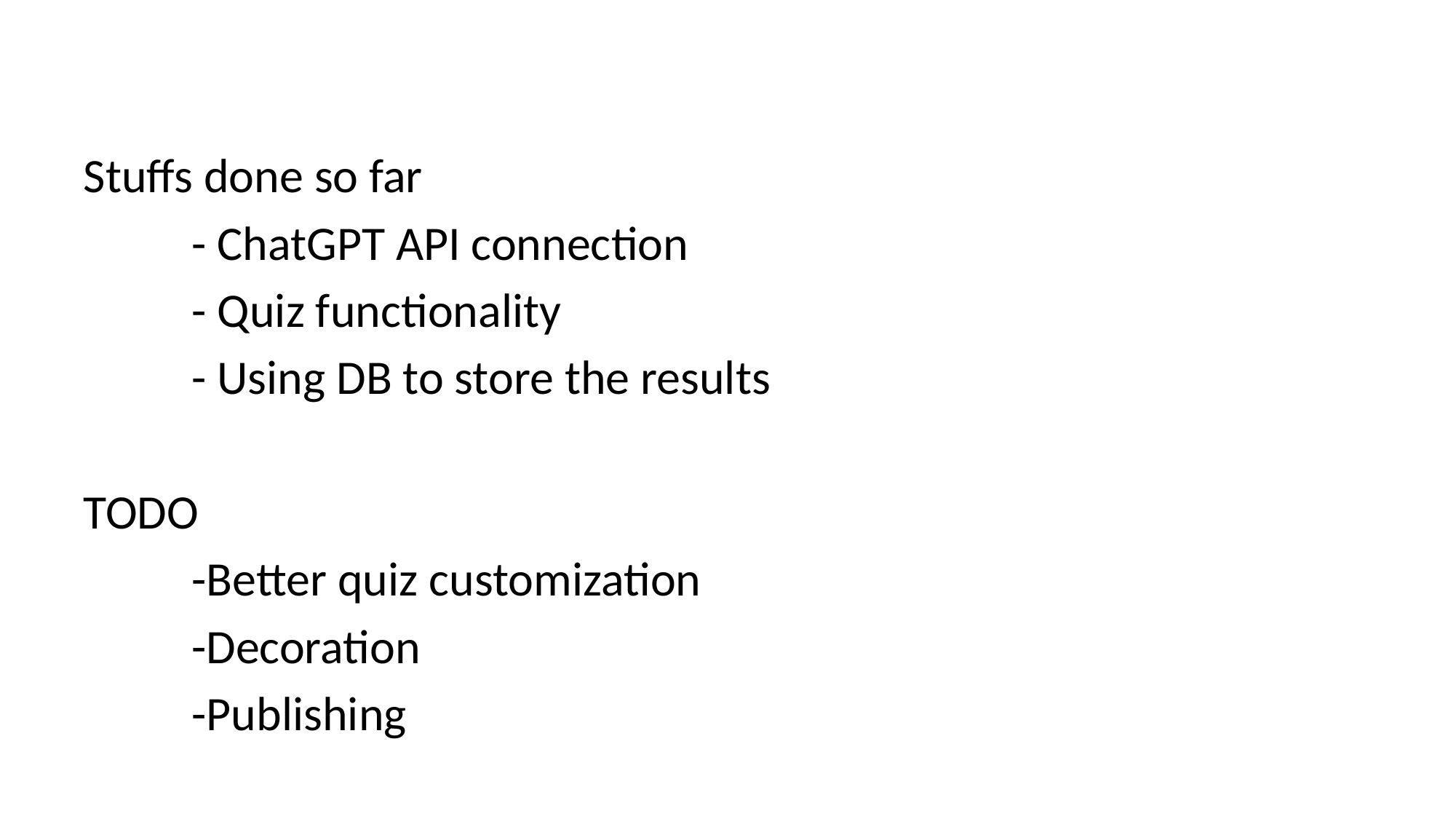

#
Stuffs done so far
	- ChatGPT API connection
	- Quiz functionality
	- Using DB to store the results

TODO
	-Better quiz customization
	-Decoration
	-Publishing